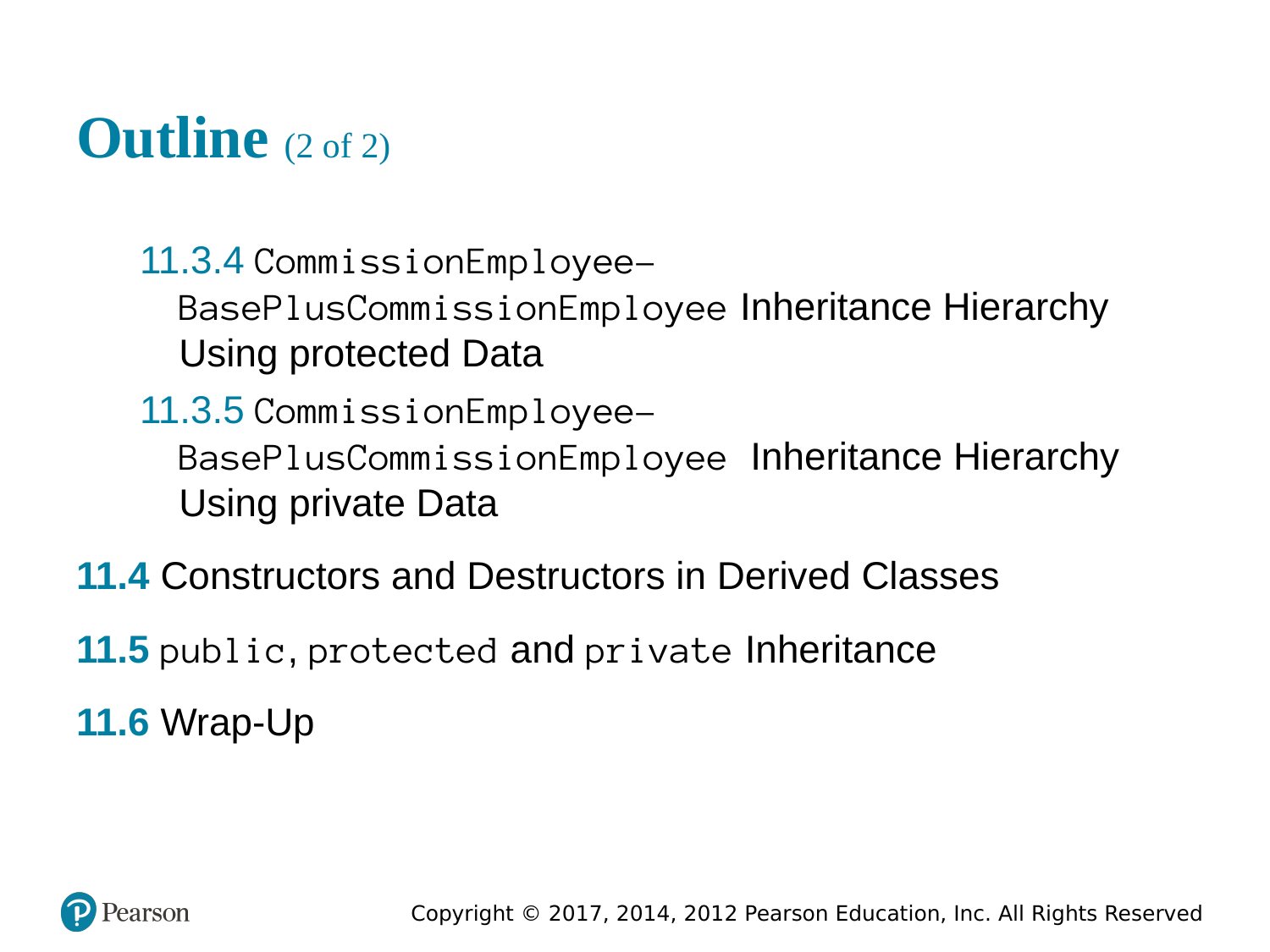

# Outline (2 of 2)
11.3.4 CommissionEmployee– BasePlusCommissionEmployee Inheritance Hierarchy Using protected Data
11.3.5 CommissionEmployee–BasePlusCommissionEmployee Inheritance Hierarchy Using private Data
11.4 Constructors and Destructors in Derived Classes
11.5 public, protected and private Inheritance
11.6 Wrap-Up